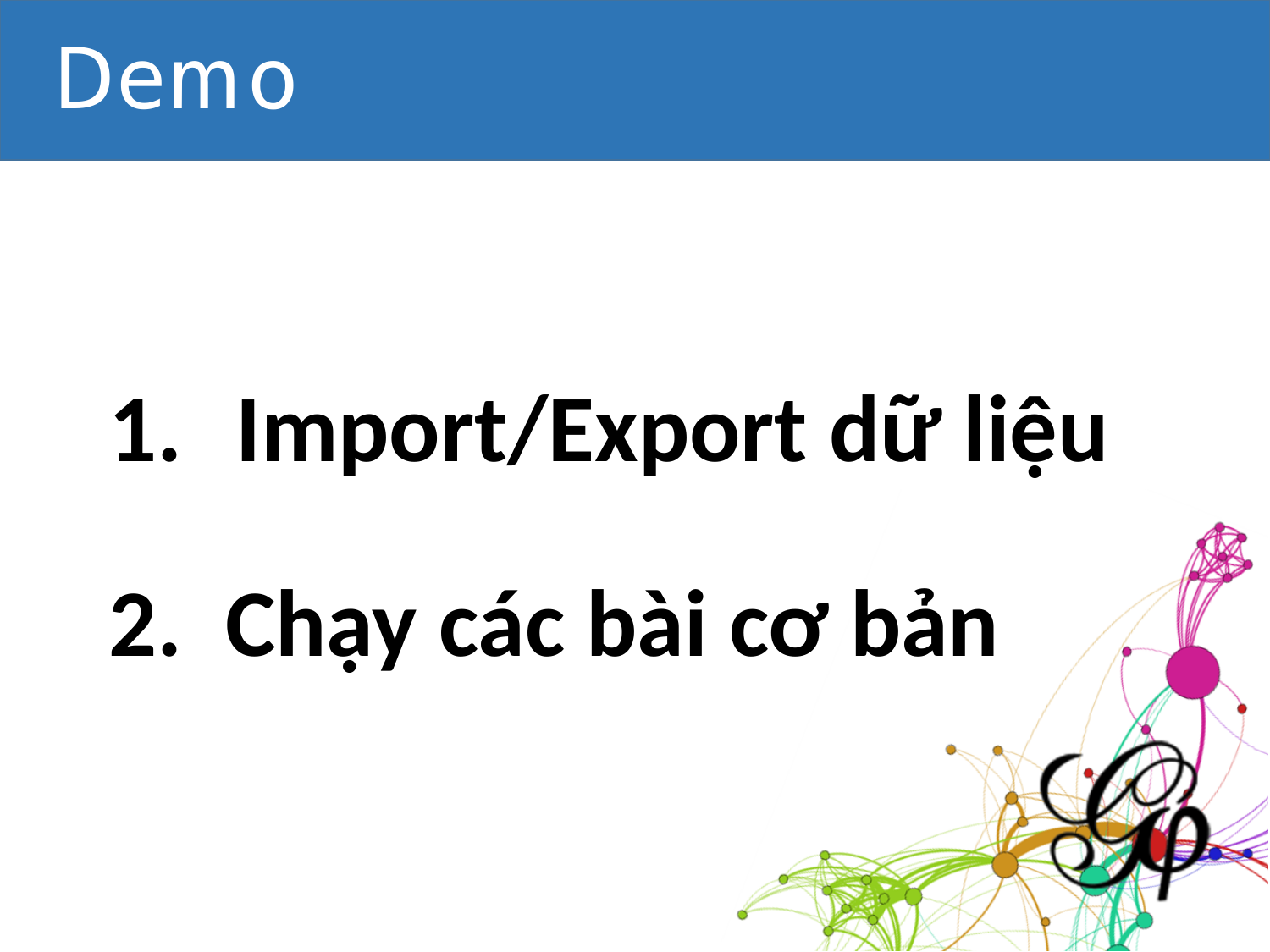

# Demo
Import/Export dữ liệu
2.  Chạy các bài cơ bản